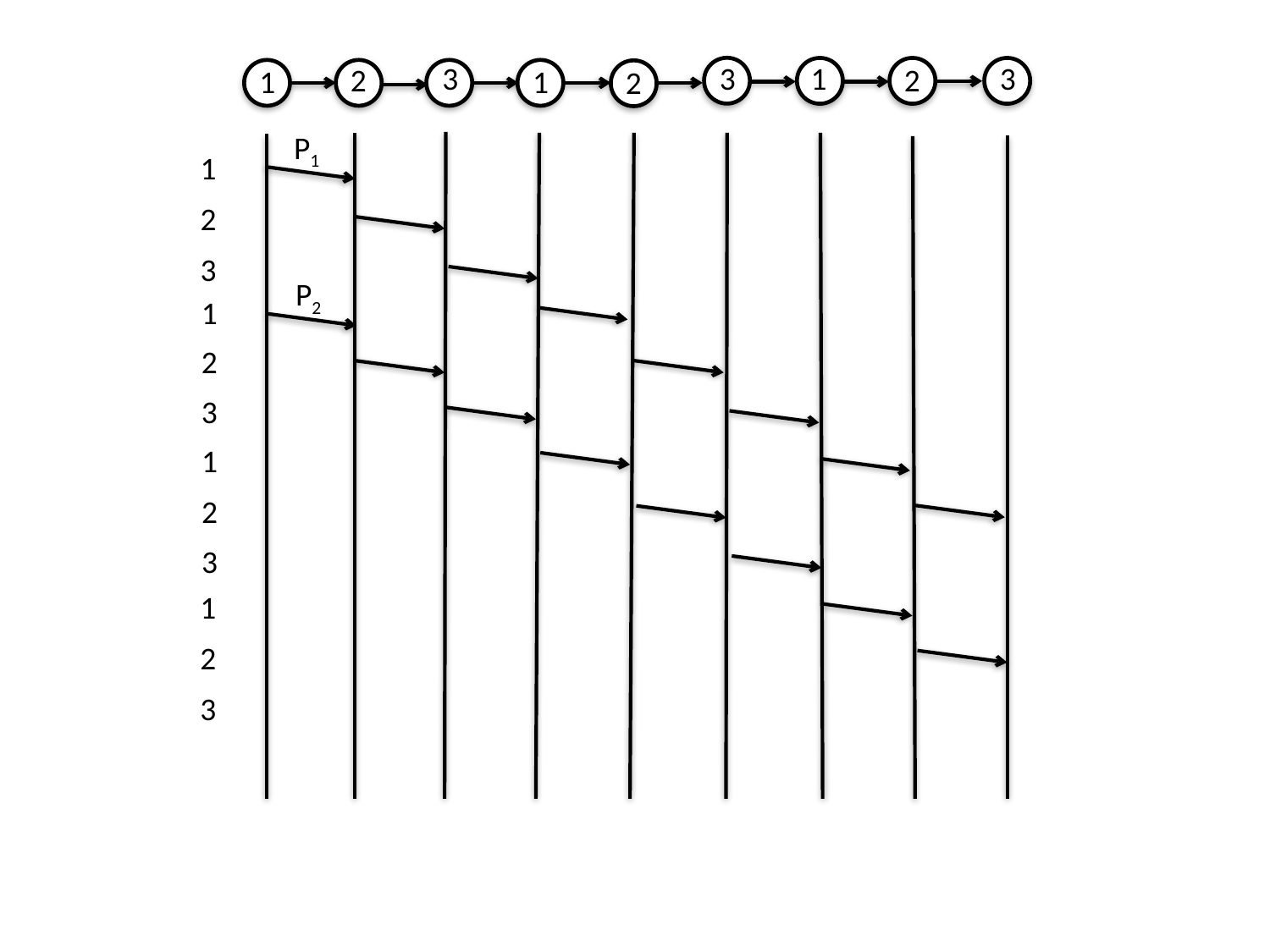

3

3
3

1

2

2
1

1

2

P1
1
2
3
P2
1
2
3
1
2
3
1
2
3